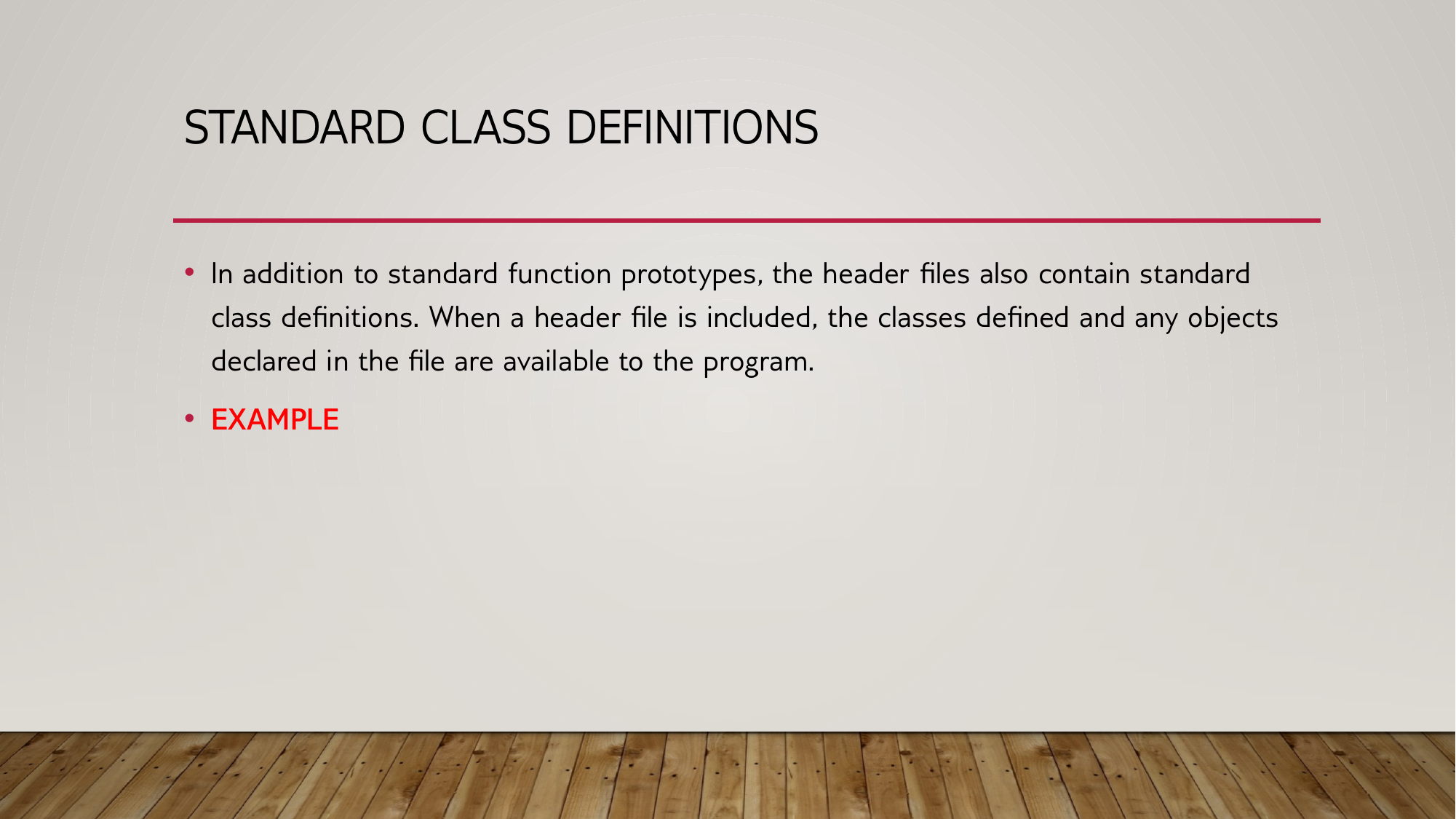

# Standard Class Definitions
In addition to standard function prototypes, the header files also contain standard class definitions. When a header file is included, the classes defined and any objects declared in the file are available to the program.
EXAMPLE